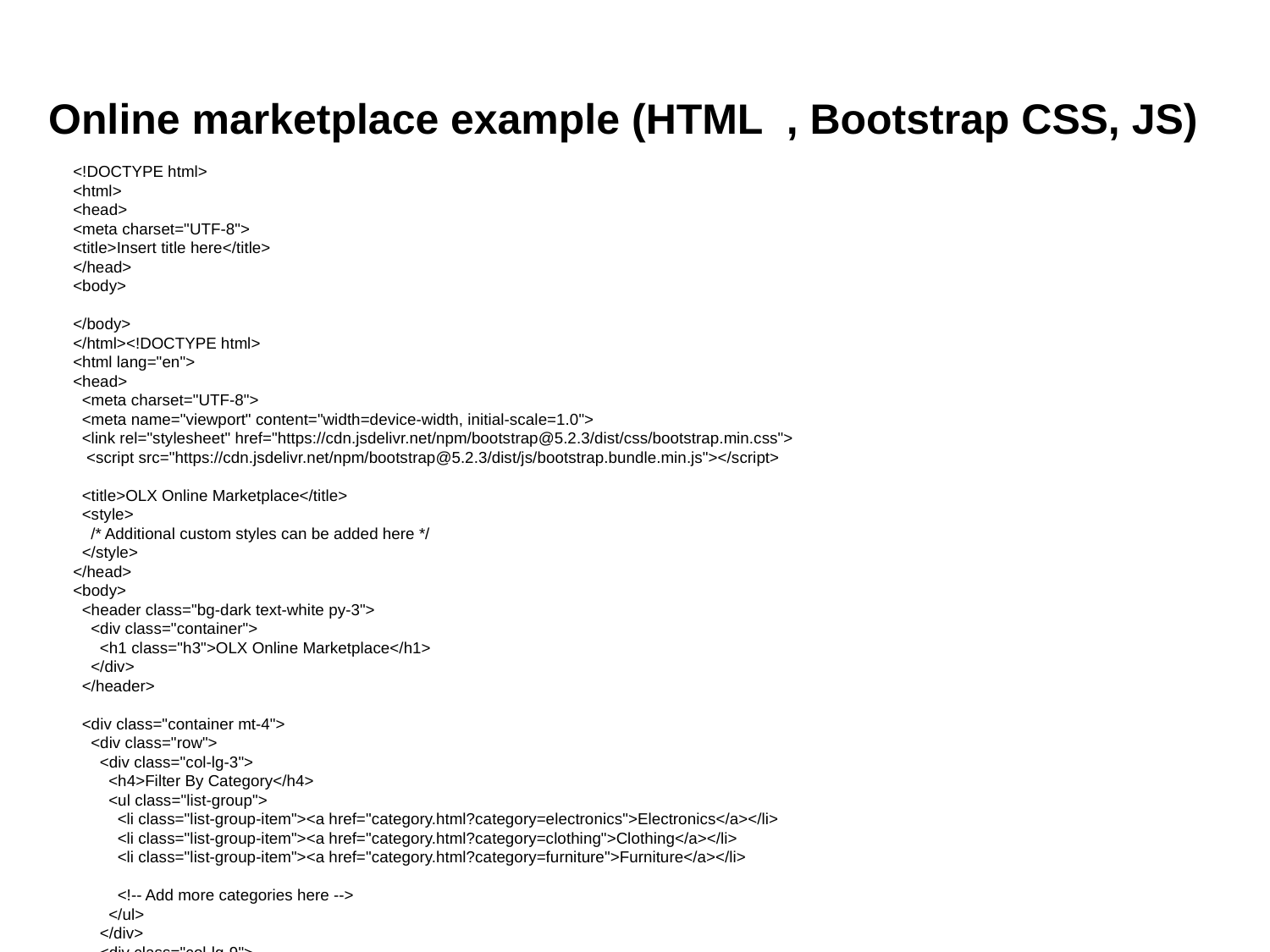

# Online marketplace example (HTML  , Bootstrap CSS, JS)
<!DOCTYPE html>
<html>
<head>
<meta charset="UTF-8">
<title>Insert title here</title>
</head>
<body>

</body>
</html><!DOCTYPE html>
<html lang="en">
<head>
  <meta charset="UTF-8">
  <meta name="viewport" content="width=device-width, initial-scale=1.0">
  <link rel="stylesheet" href="https://cdn.jsdelivr.net/npm/bootstrap@5.2.3/dist/css/bootstrap.min.css">
   <script src="https://cdn.jsdelivr.net/npm/bootstrap@5.2.3/dist/js/bootstrap.bundle.min.js"></script>

  <title>OLX Online Marketplace</title>
  <style>
    /* Additional custom styles can be added here */
  </style>
</head>
<body>
  <header class="bg-dark text-white py-3">
    <div class="container">
      <h1 class="h3">OLX Online Marketplace</h1>
    </div>
  </header>

  <div class="container mt-4">
    <div class="row">
      <div class="col-lg-3">
        <h4>Filter By Category</h4>
        <ul class="list-group">
          <li class="list-group-item"><a href="category.html?category=electronics">Electronics</a></li>
          <li class="list-group-item"><a href="category.html?category=clothing">Clothing</a></li>
          <li class="list-group-item"><a href="category.html?category=furniture">Furniture</a></li>

          <!-- Add more categories here -->
        </ul>
      </div>
      <div class="col-lg-9">
        <div class="row">
          <div class="col-md-4 mb-4">
            <div class="card">
              <img src="https://images.unsplash.com/photo-1505740420928-5e560c06d30e" width="100px" class="card-img-top" alt="Product 1">
              <div class="card-body">
                <h5 class="card-title">Product 1</h5>
                <p class="card-text">$100</p>
                <a href="#" class="btn btn-primary">View Details</a>
              </div>
            </div>
          </div>
          <!-- Add more product cards here -->
        </div>
      </div>
    </div>
  </div>

 </body>
</html>